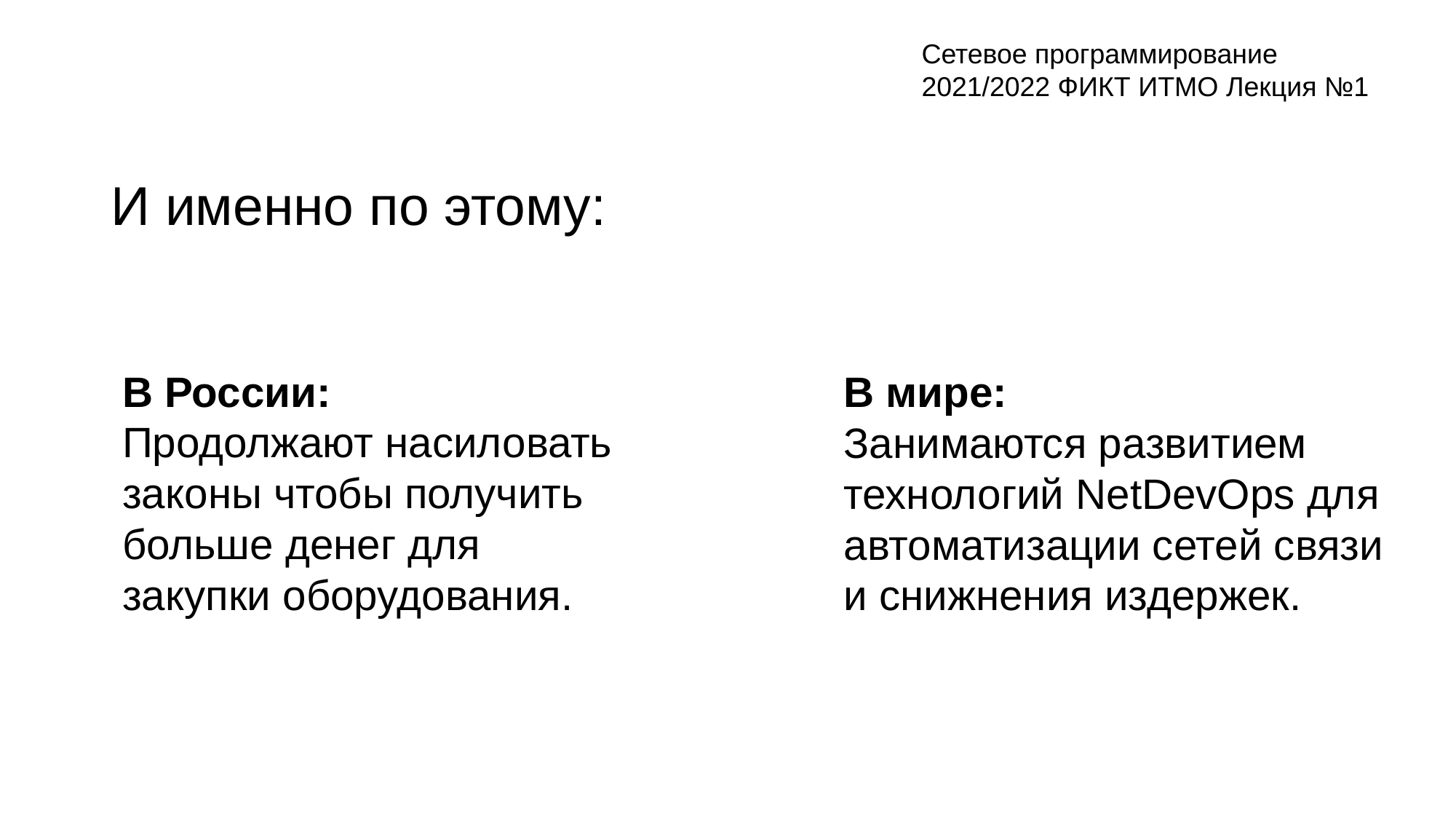

Сетевое программирование
2021/2022 ФИКТ ИТМО Лекция №1
# И именно по этому:
В России:
Продолжают насиловать законы чтобы получить больше денег для закупки оборудования.
В мире:
Занимаются развитием технологий NetDevOps для автоматизации сетей связи и снижнения издержек.